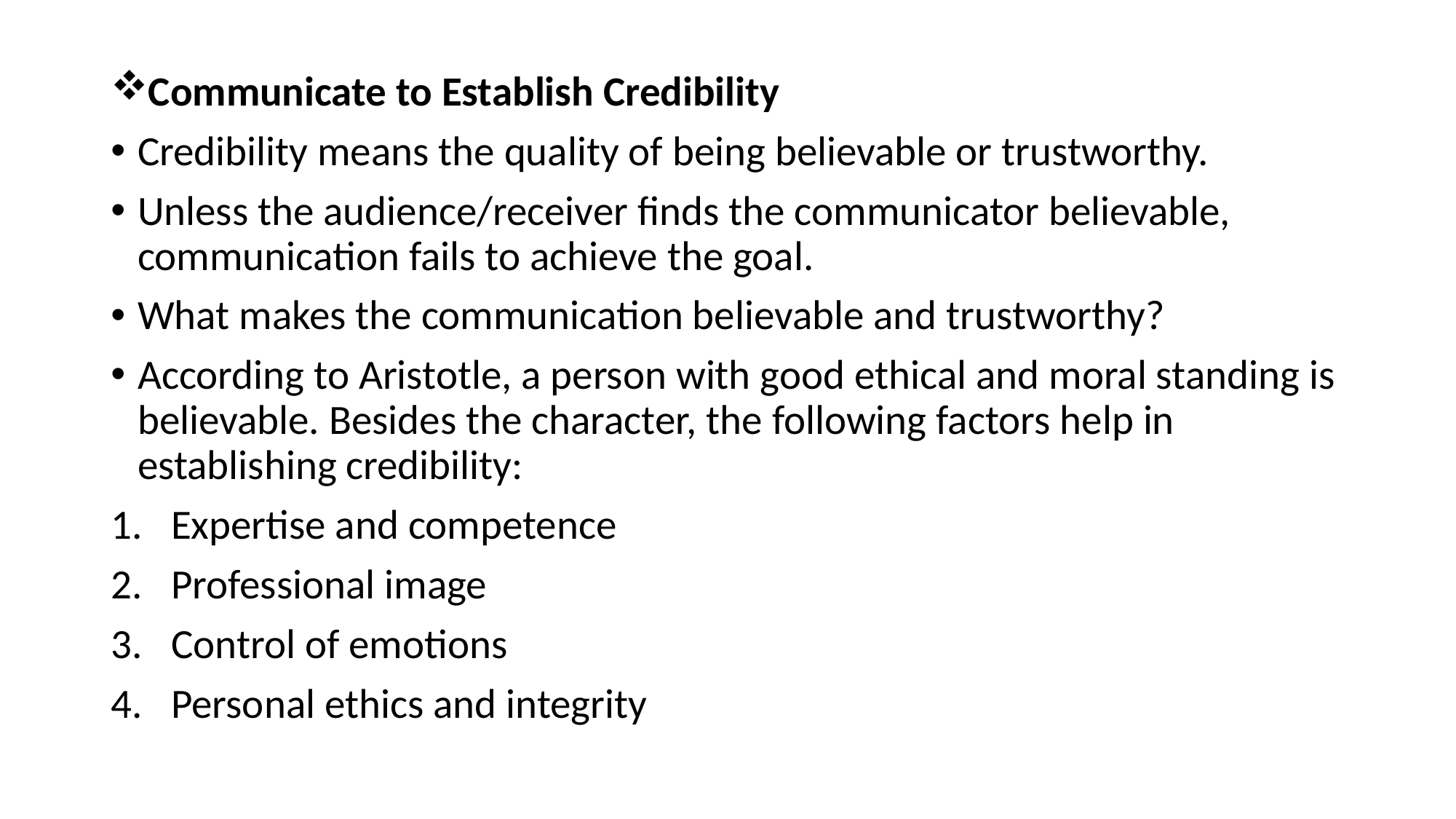

Communicate to Establish Credibility
Credibility means the quality of being believable or trustworthy.
Unless the audience/receiver finds the communicator believable, communication fails to achieve the goal.
What makes the communication believable and trustworthy?
According to Aristotle, a person with good ethical and moral standing is believable. Besides the character, the following factors help in establishing credibility:
Expertise and competence
Professional image
Control of emotions
Personal ethics and integrity